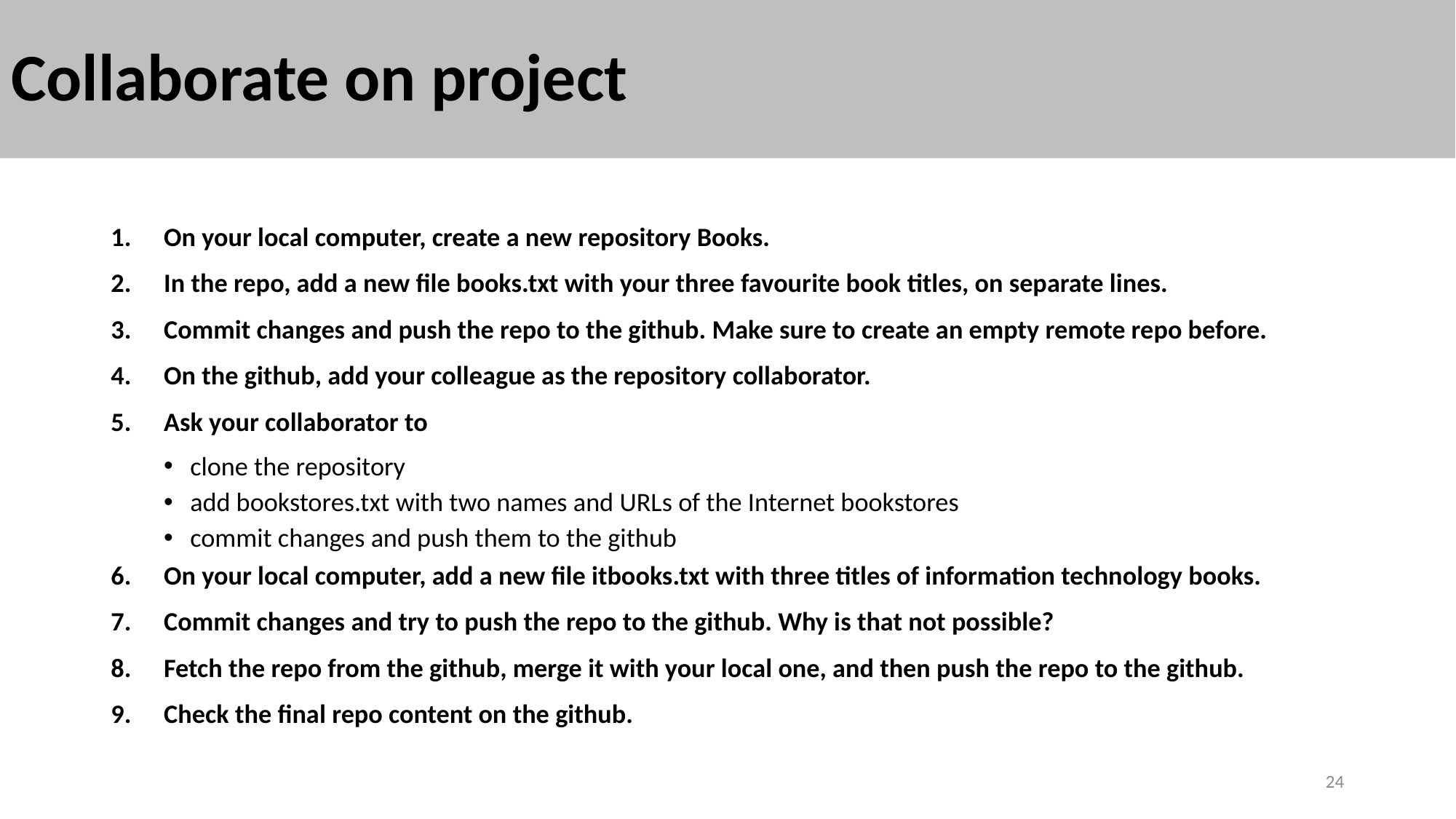

# Collaborate on project
On your local computer, create a new repository Books.
In the repo, add a new file books.txt with your three favourite book titles, on separate lines.
Commit changes and push the repo to the github. Make sure to create an empty remote repo before.
On the github, add your colleague as the repository collaborator.
Ask your collaborator to
clone the repository
add bookstores.txt with two names and URLs of the Internet bookstores
commit changes and push them to the github
On your local computer, add a new file itbooks.txt with three titles of information technology books.
Commit changes and try to push the repo to the github. Why is that not possible?
Fetch the repo from the github, merge it with your local one, and then push the repo to the github.
Check the final repo content on the github.

24